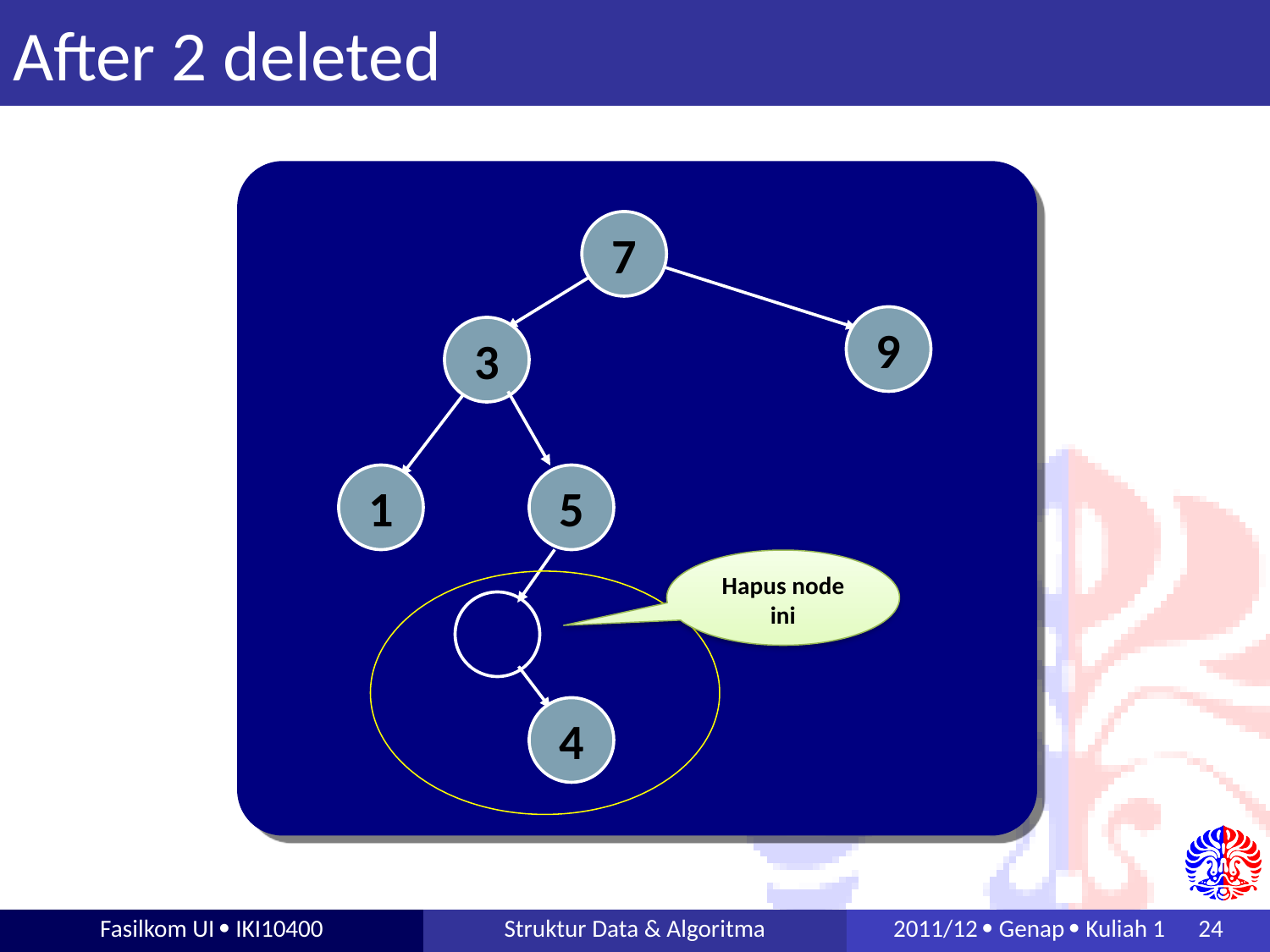

# After 2 deleted

7

9
3

1
5

Hapus node ini

4